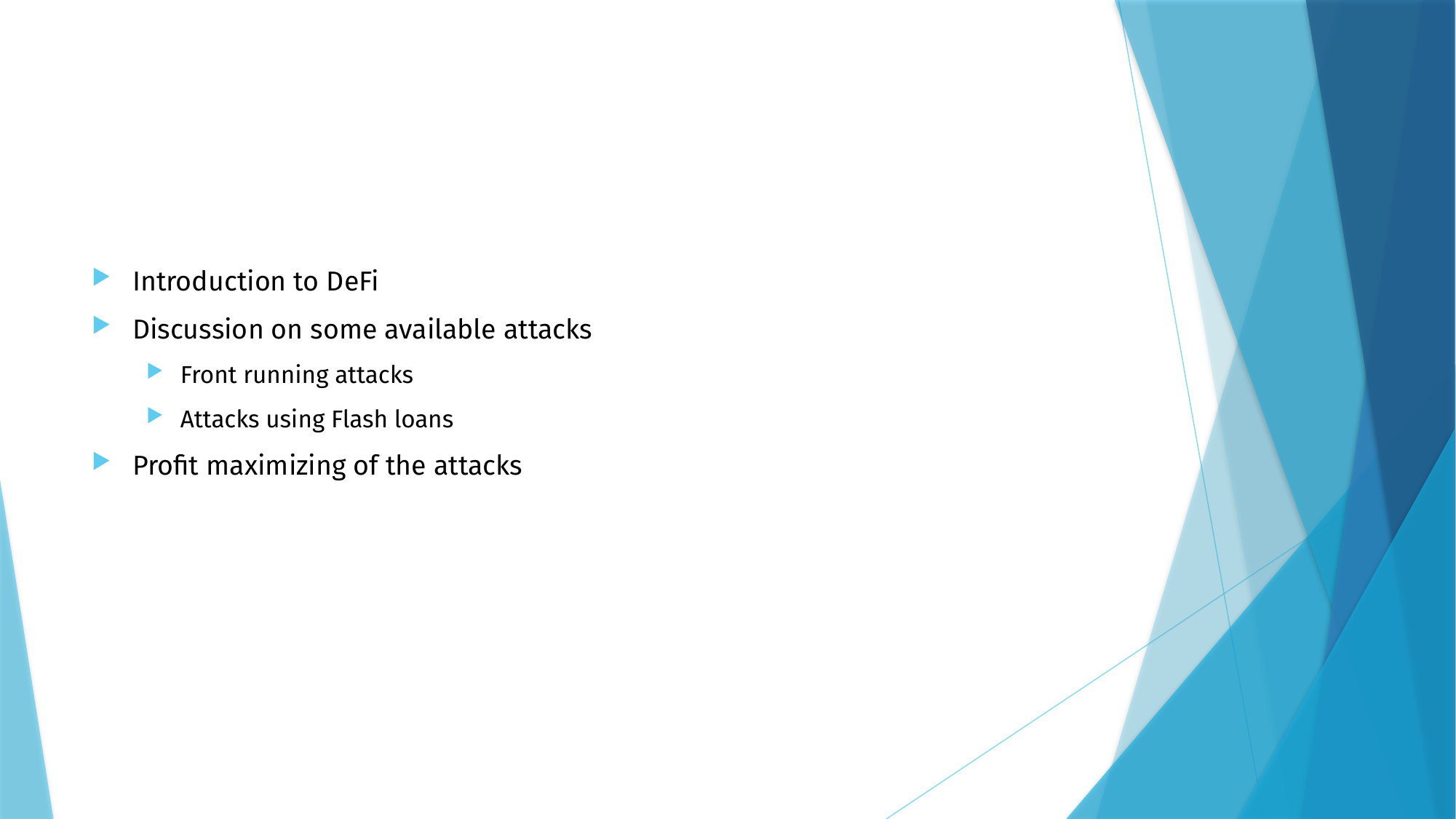

#
Introduction to DeFi
Discussion on some available attacks
Front running attacks
Attacks using Flash loans
Profit maximizing of the attacks